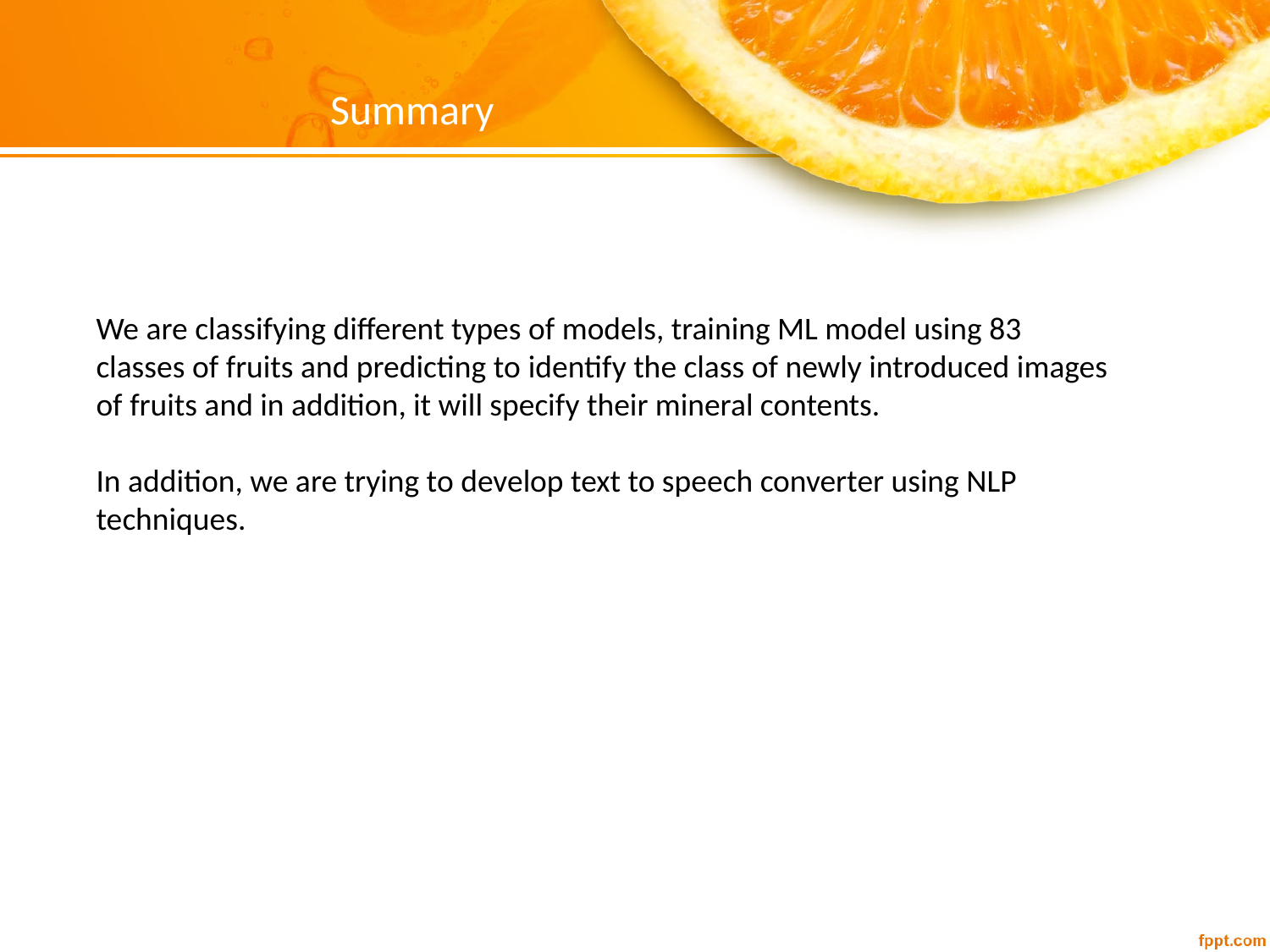

Summary

We are classifying different types of models, training ML model using 83 classes of fruits and predicting to identify the class of newly introduced images of fruits and in addition, it will specify their mineral contents.

In addition, we are trying to develop text to speech converter using NLP techniques.